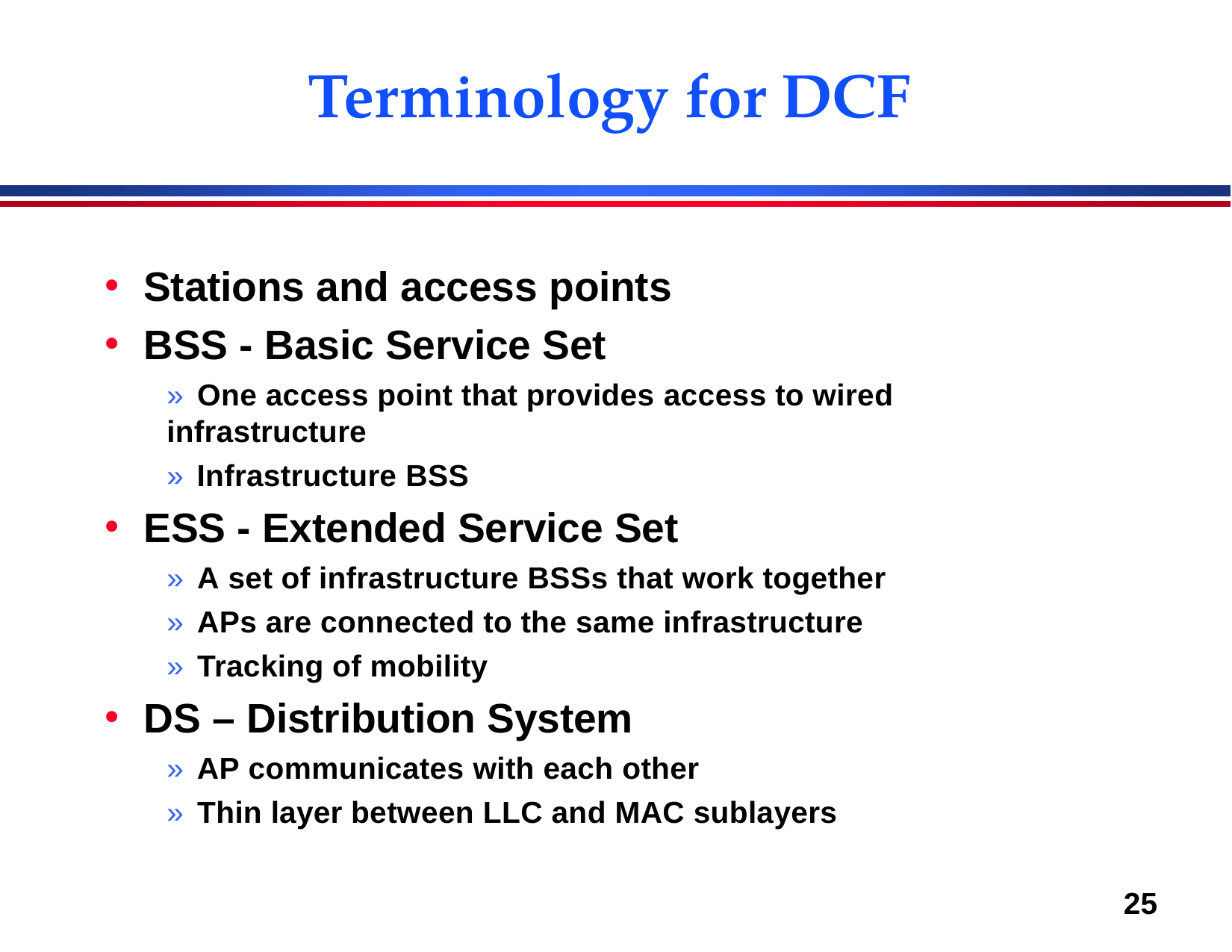

# Terminology for DCF
Stations and access points
BSS - Basic Service Set
» One access point that provides access to wired infrastructure
» Infrastructure BSS
ESS - Extended Service Set
» A set of infrastructure BSSs that work together
» APs are connected to the same infrastructure
» Tracking of mobility
DS – Distribution System
» AP communicates with each other
» Thin layer between LLC and MAC sublayers
25